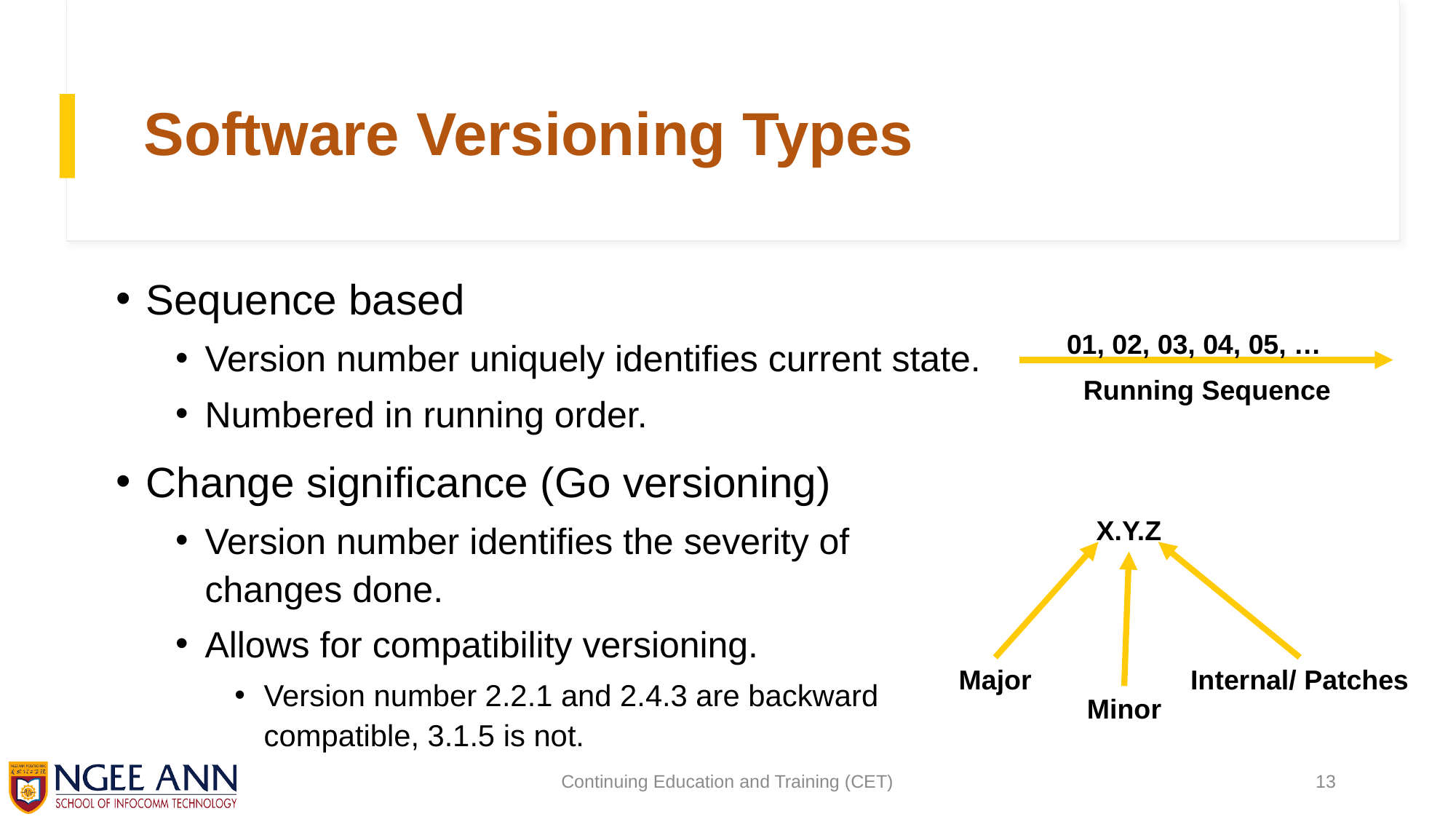

# Software Versioning Types
Sequence based
Version number uniquely identifies current state.
Numbered in running order.
Change significance (Go versioning)
Version number identifies the severity of changes done.
Allows for compatibility versioning.
Version number 2.2.1 and 2.4.3 are backward compatible, 3.1.5 is not.
01, 02, 03, 04, 05, …
Running Sequence
X.Y.Z
Major
Internal/ Patches
Minor
Continuing Education and Training (CET)
13